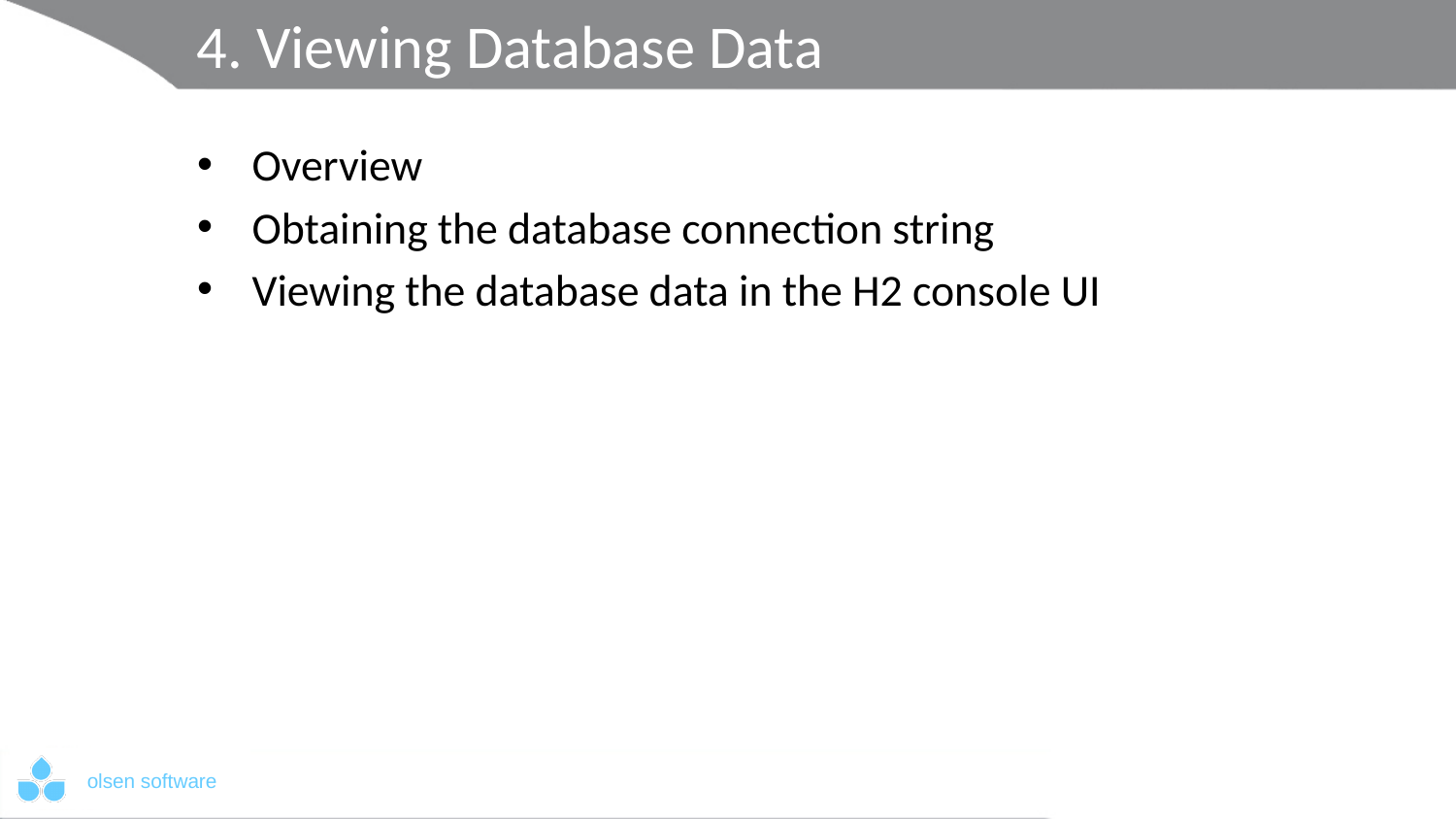

# 4. Viewing Database Data
Overview
Obtaining the database connection string
Viewing the database data in the H2 console UI